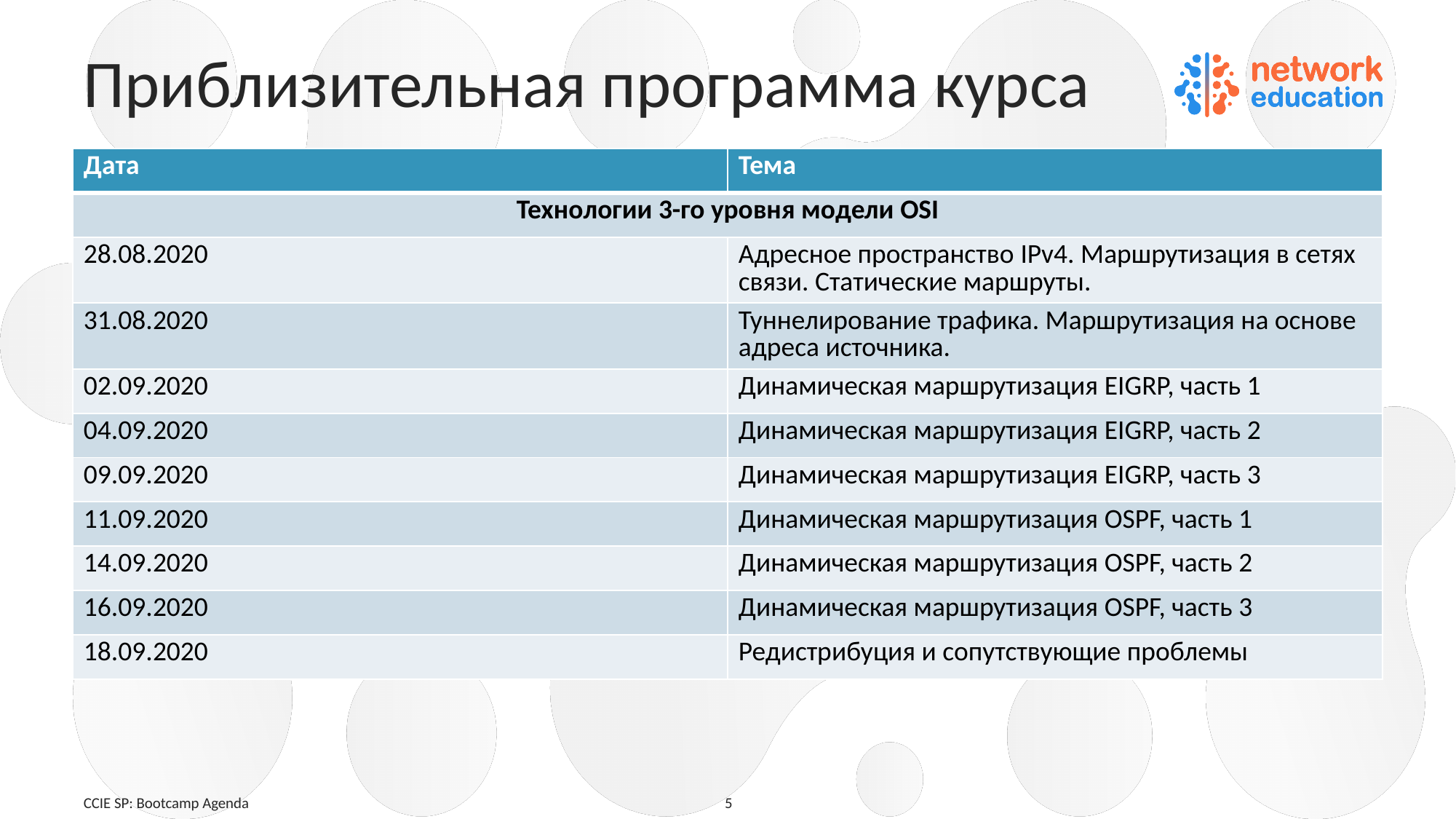

# Приблизительная программа курса
| Дата | Тема |
| --- | --- |
| Технологии 3-го уровня модели OSI |  |
| 28.08.2020 | Адресное пространство IPv4. Маршрутизация в сетях связи. Статические маршруты. |
| 31.08.2020 | Туннелирование трафика. Маршрутизация на основе адреса источника. |
| 02.09.2020 | Динамическая маршрутизация EIGRP, часть 1 |
| 04.09.2020 | Динамическая маршрутизация EIGRP, часть 2 |
| 09.09.2020 | Динамическая маршрутизация EIGRP, часть 3 |
| 11.09.2020 | Динамическая маршрутизация OSPF, часть 1 |
| 14.09.2020 | Динамическая маршрутизация OSPF, часть 2 |
| 16.09.2020 | Динамическая маршрутизация OSPF, часть 3 |
| 18.09.2020 | Редистрибуция и сопутствующие проблемы |
CCIE SP: Bootcamp Agenda